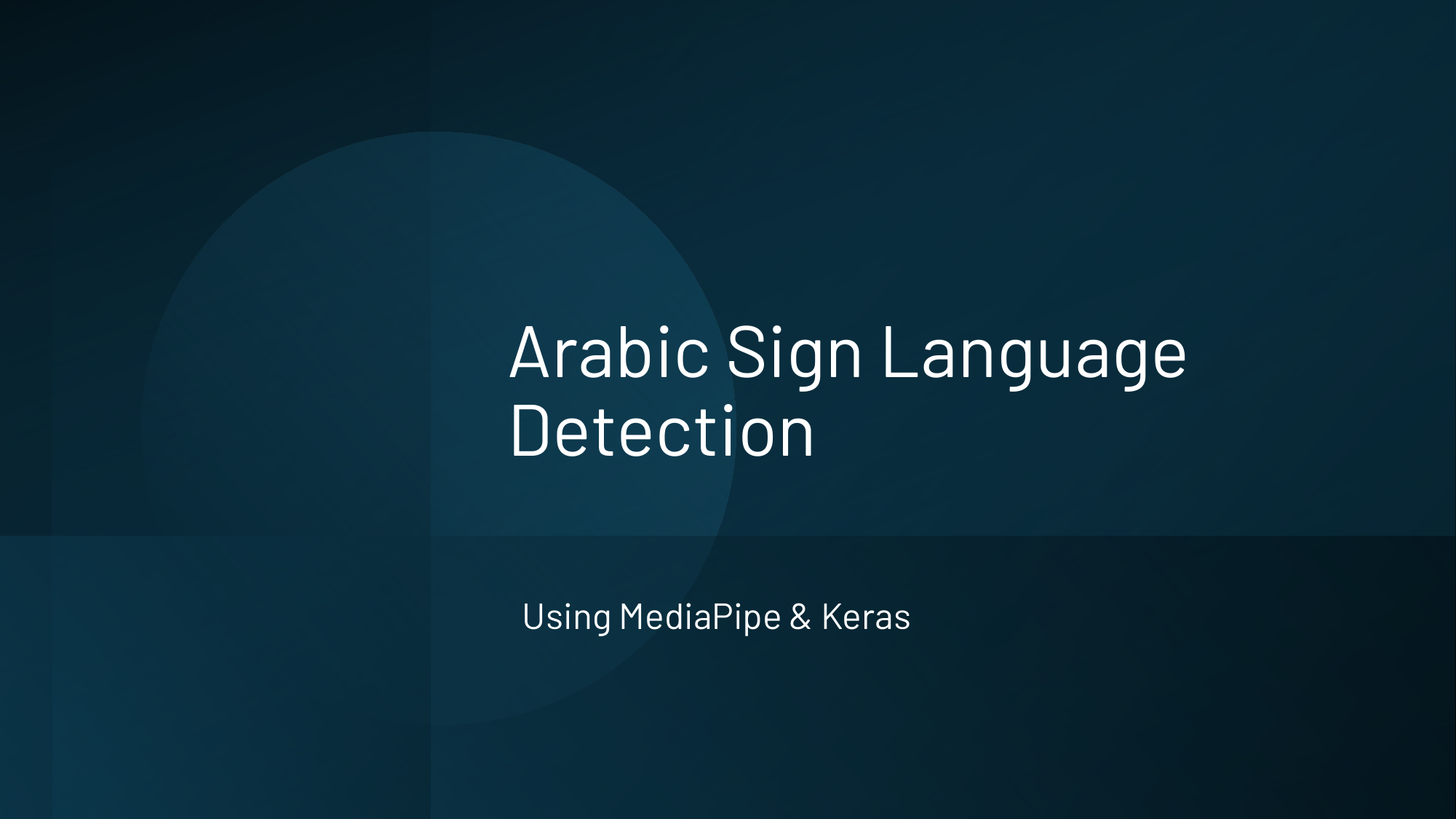

# Arabic Sign Language Detection

Using MediaPipe & Keras